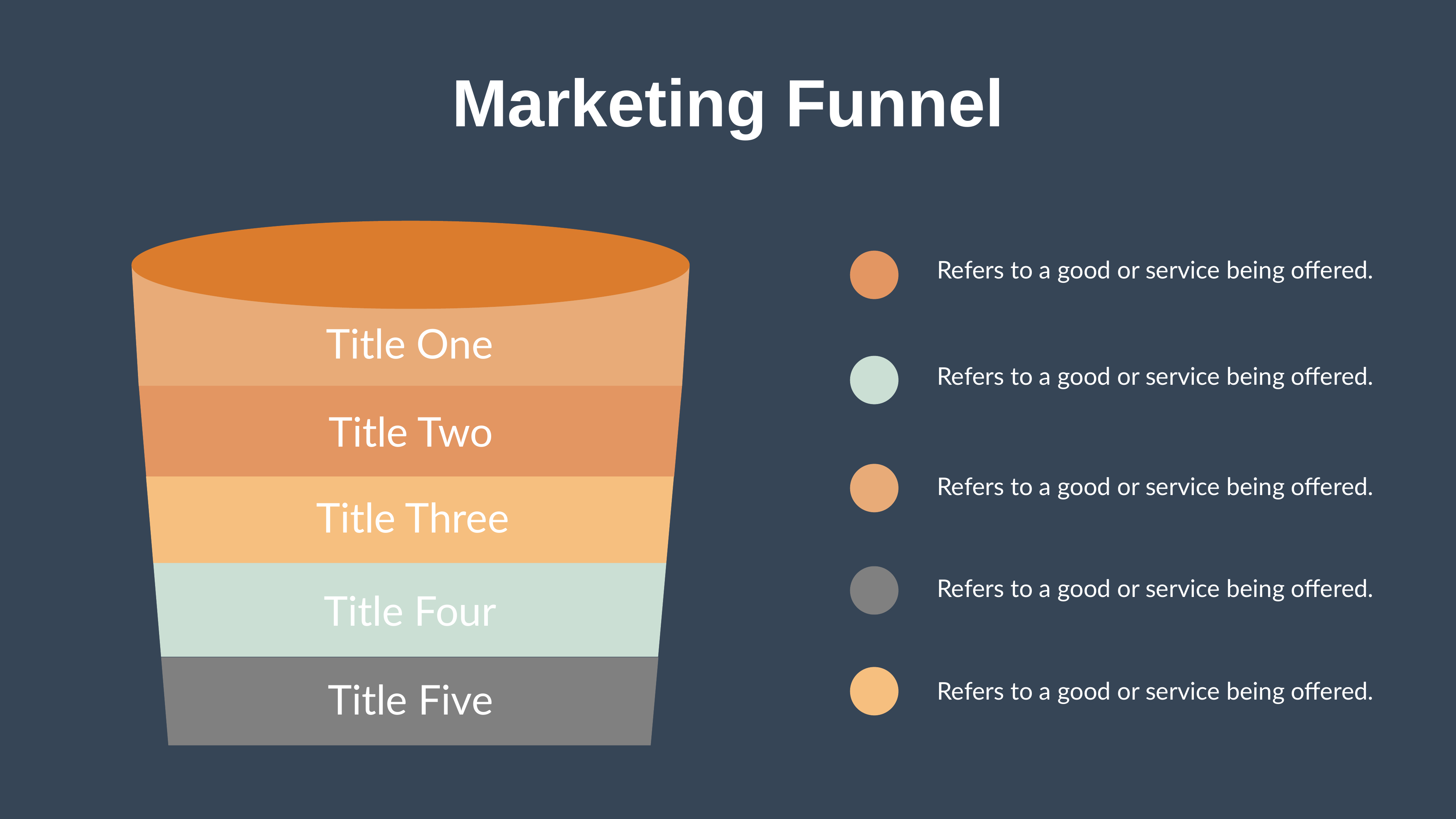

Marketing Funnel

Refers to a good or service being offered.

Title One

Refers to a good or service being offered.

Title Two

Refers to a good or service being offered.

Title Three

Refers to a good or service being offered.
Title Four

Title Five
Refers to a good or service being offered.